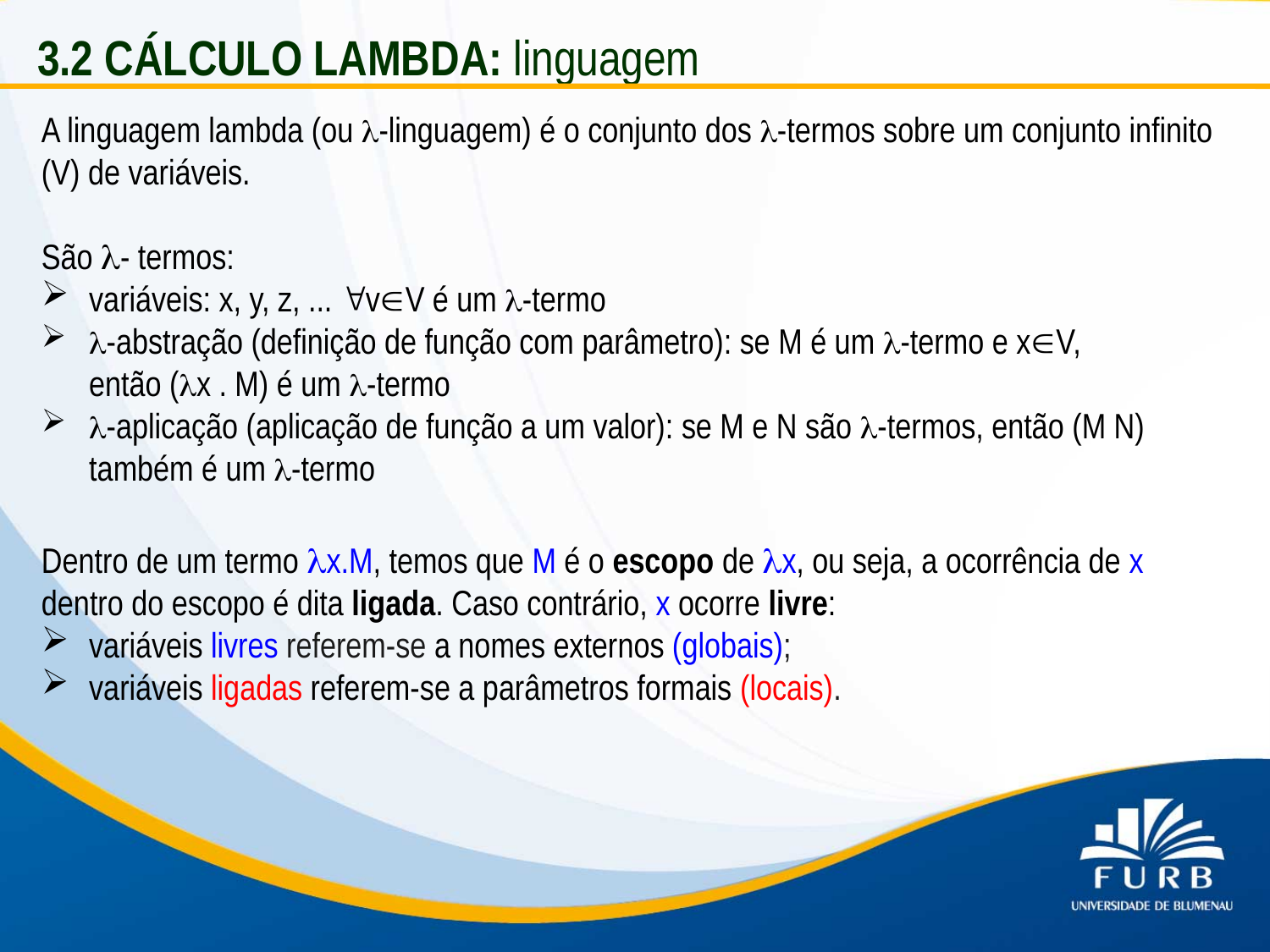

3.2 CÁLCULO LAMBDA: linguagem

A linguagem lambda (ou λ-linguagem) é o conjunto dos λ-termos sobre um conjunto infinito (V) de variáveis.

São λ- termos:
variáveis: x, y, z, ... ∀v∈V é um λ-termo
λ-abstração (definição de função com parâmetro): se M é um λ-termo e x∈V,           então (λx . M) é um λ-termo
λ-aplicação (aplicação de função a um valor): se M e N são λ-termos, então (M N) também é um λ-termo

Dentro de um termo λx.M, temos que M é o escopo de λx, ou seja, a ocorrência de x dentro do escopo é dita ligada. Caso contrário, x ocorre livre:
variáveis livres referem-se a nomes externos (globais);
variáveis ligadas referem-se a parâmetros formais (locais).